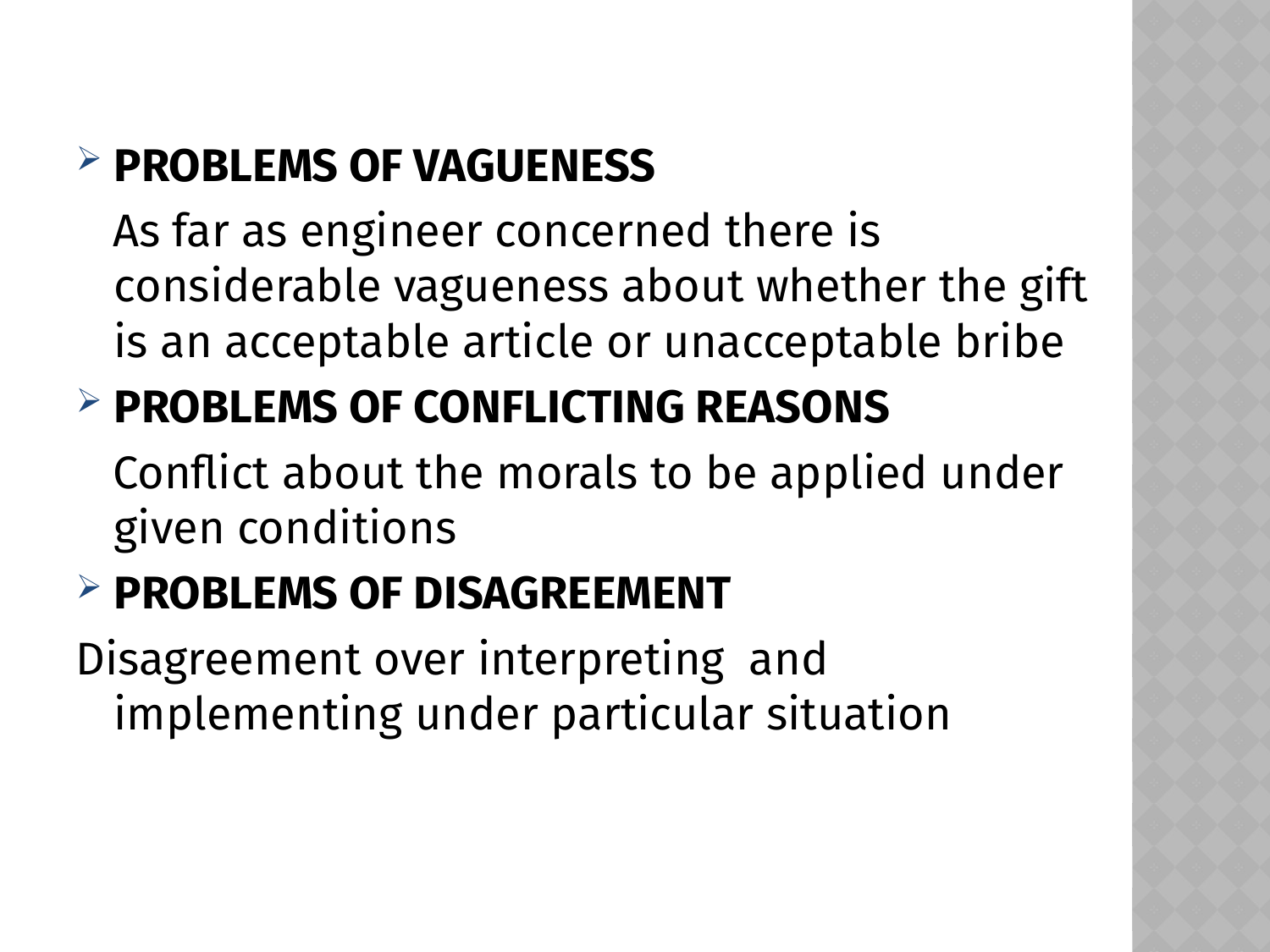

#

PROBLEMS OF VAGUENESS
   As far as engineer concerned there is considerable vagueness about whether the gift is an acceptable article or unacceptable bribe
PROBLEMS OF CONFLICTING REASONS
   Conflict about the morals to be applied under given conditions
PROBLEMS OF DISAGREEMENT
Disagreement over interpreting  and implementing under particular situation